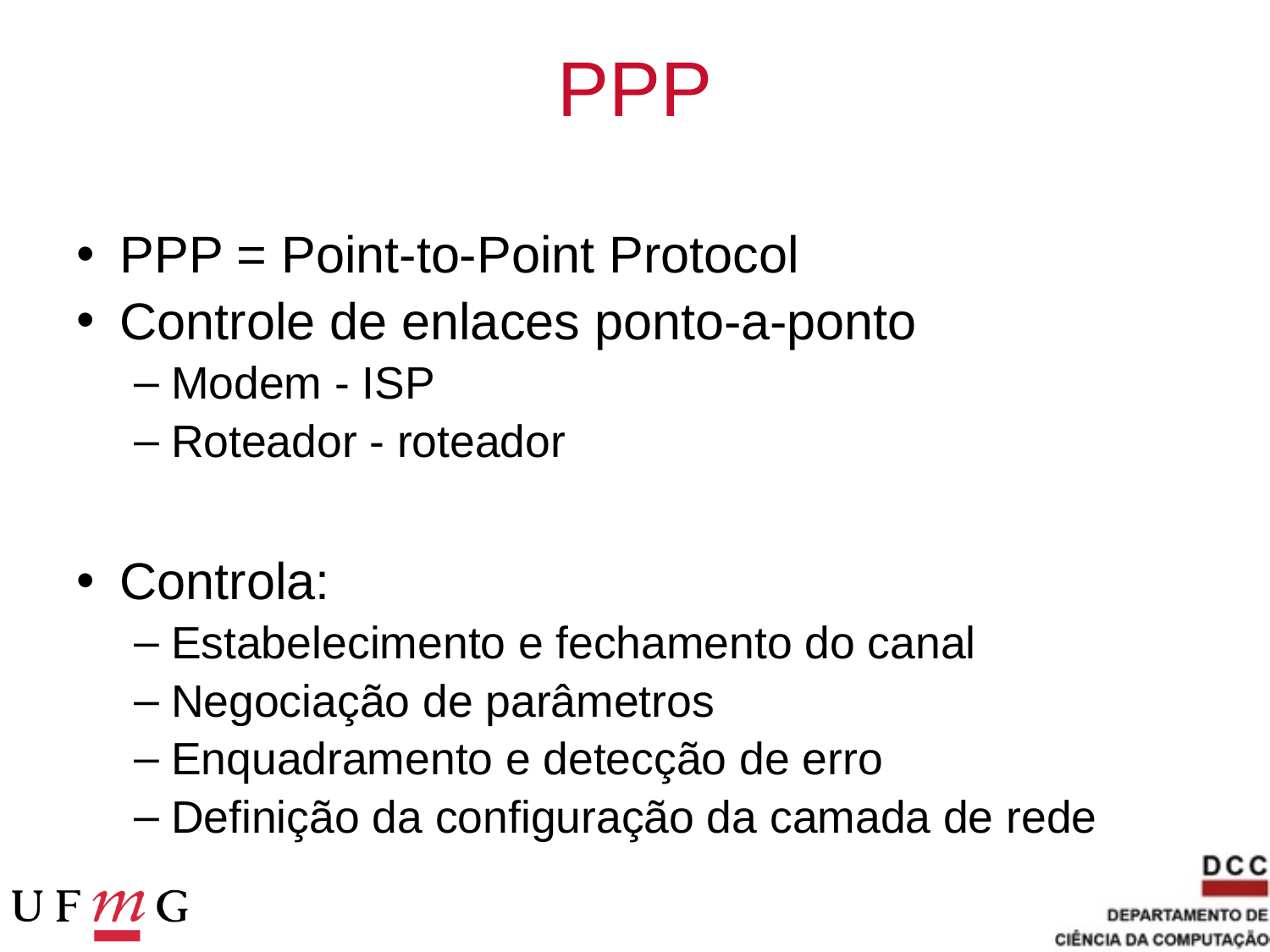

# PPP
PPP = Point-to-Point Protocol
Controle de enlaces ponto-a-ponto
Modem - ISP
Roteador - roteador

Controla:
Estabelecimento e fechamento do canal
Negociação de parâmetros
Enquadramento e detecção de erro
Definição da configuração da camada de rede